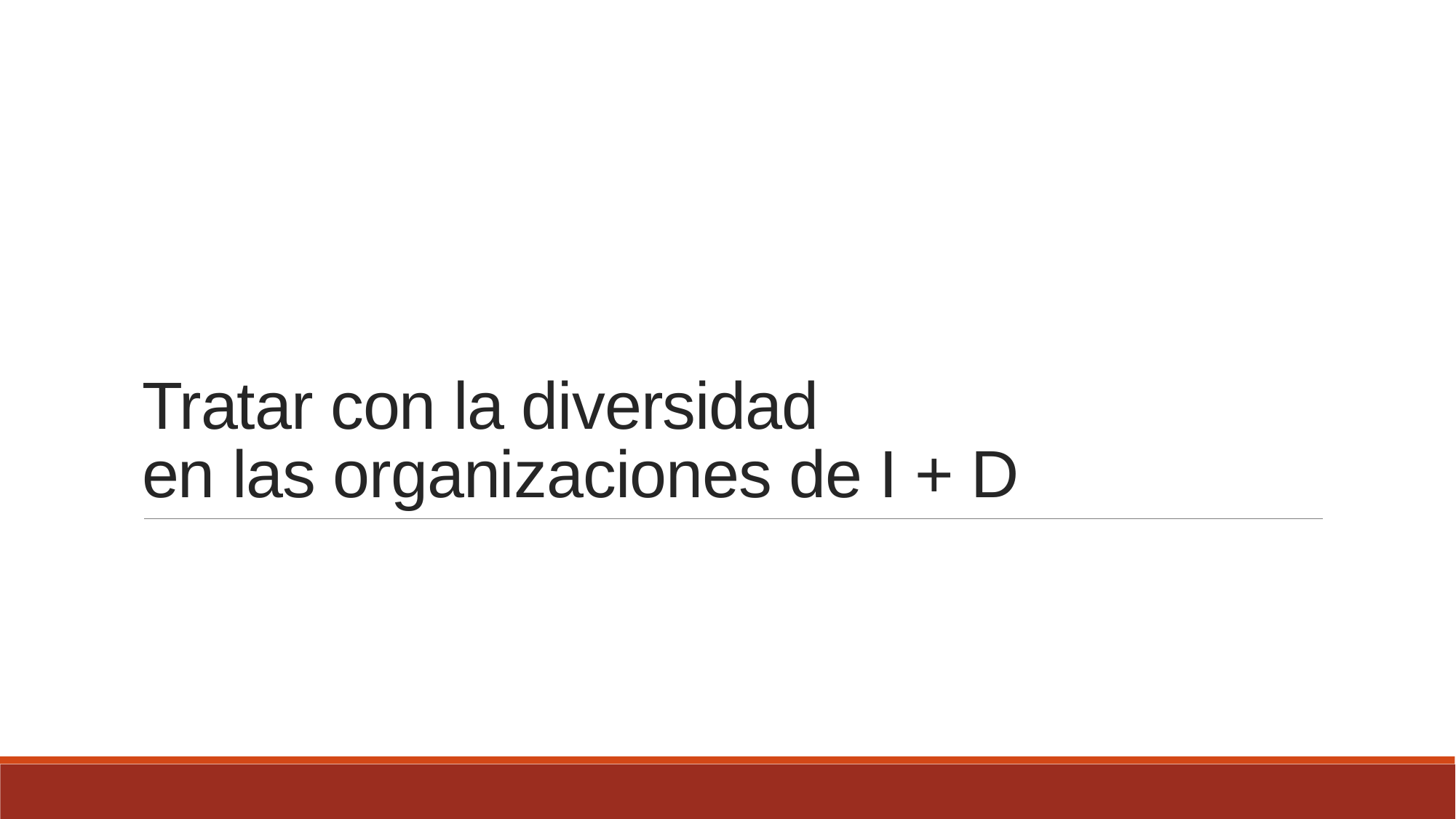

# Tratar con la diversidad en las organizaciones de I + D